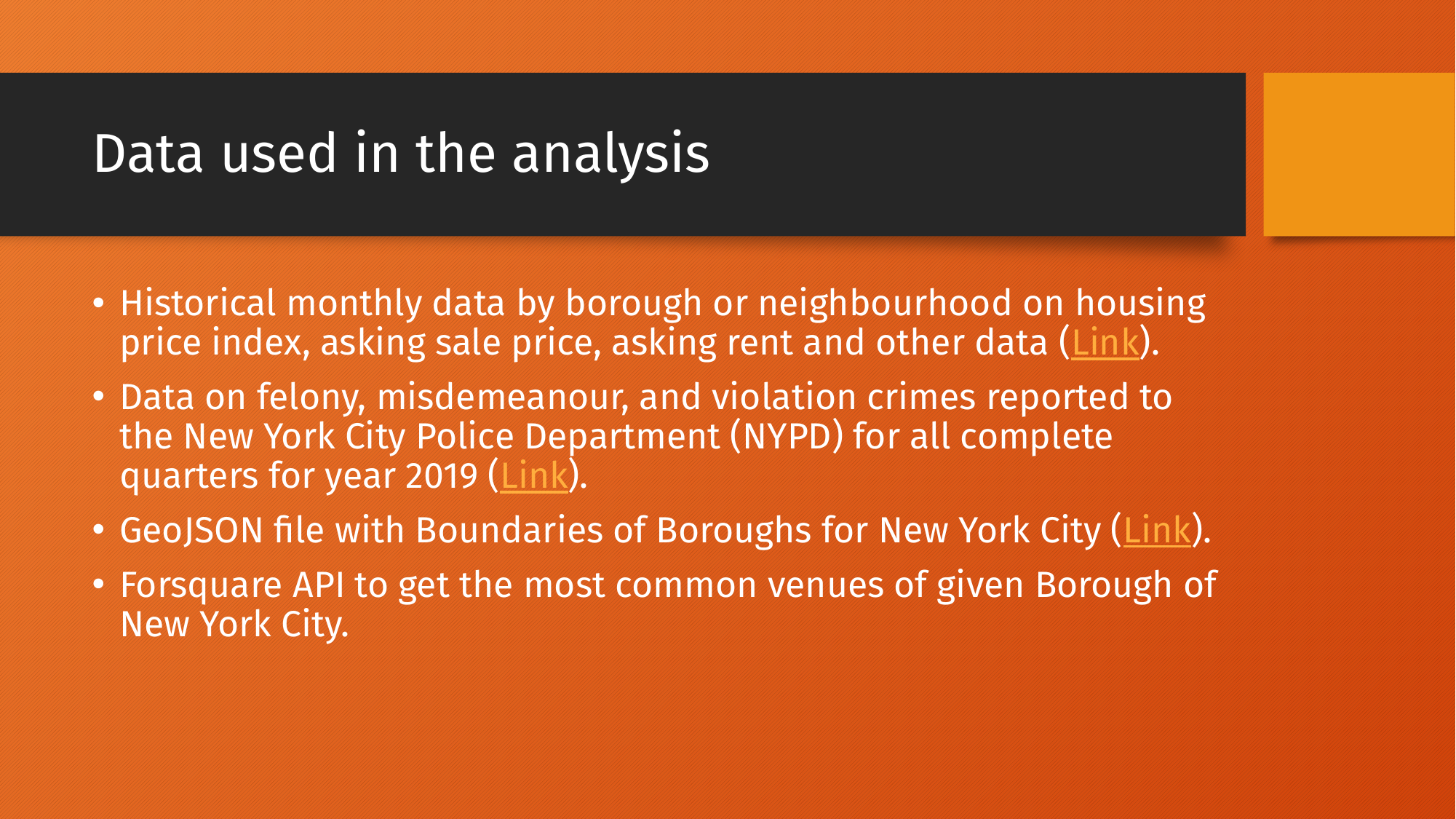

# Data used in the analysis
Historical monthly data by borough or neighbourhood on housing price index, asking sale price, asking rent and other data (Link).
Data on felony, misdemeanour, and violation crimes reported to the New York City Police Department (NYPD) for all complete quarters for year 2019 (Link).
GeoJSON file with Boundaries of Boroughs for New York City (Link).
Forsquare API to get the most common venues of given Borough of New York City.